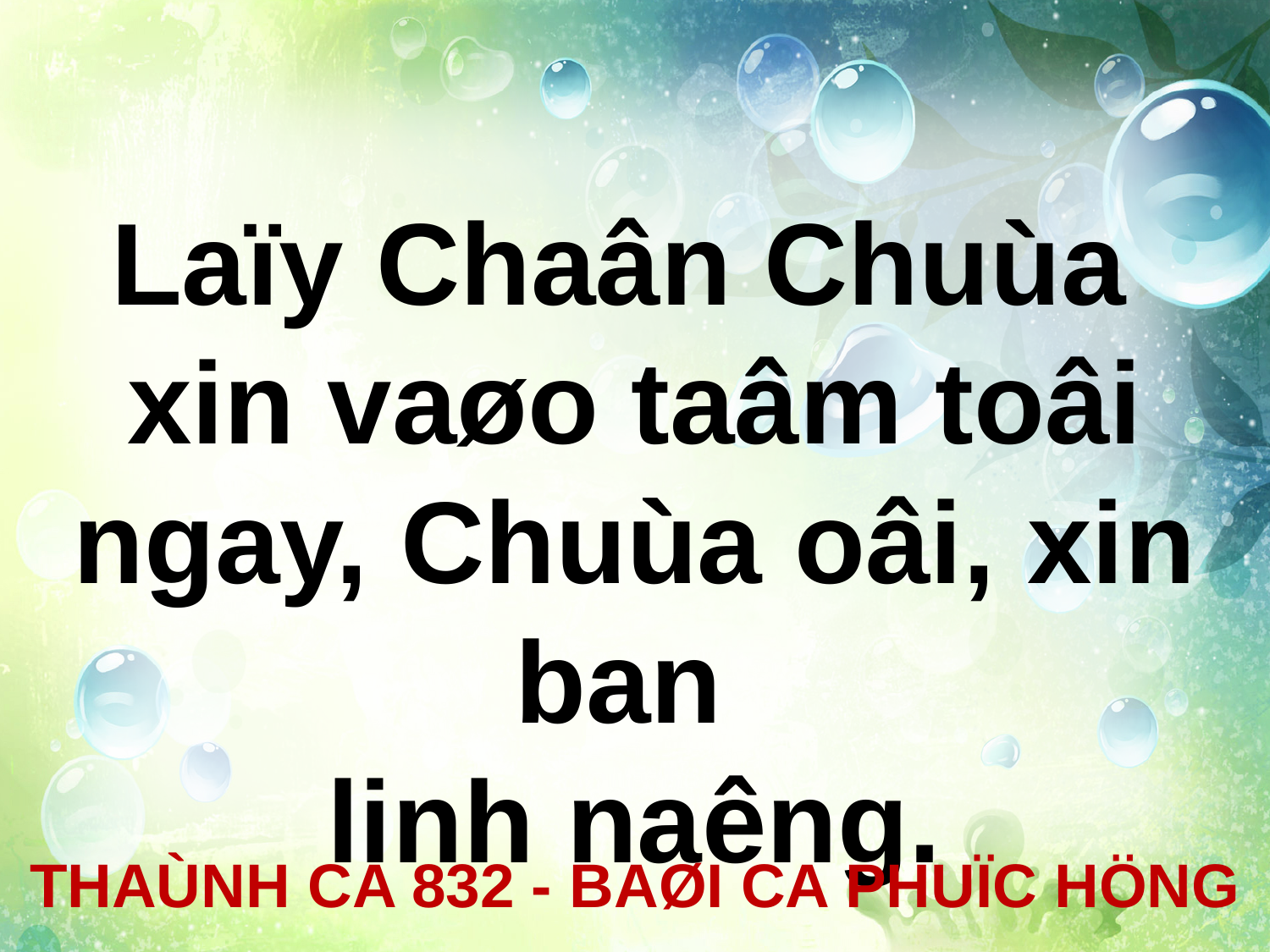

Laïy Chaân Chuùa
xin vaøo taâm toâi ngay, Chuùa oâi, xin ban
linh naêng.
THAÙNH CA 832 - BAØI CA PHUÏC HÖNG